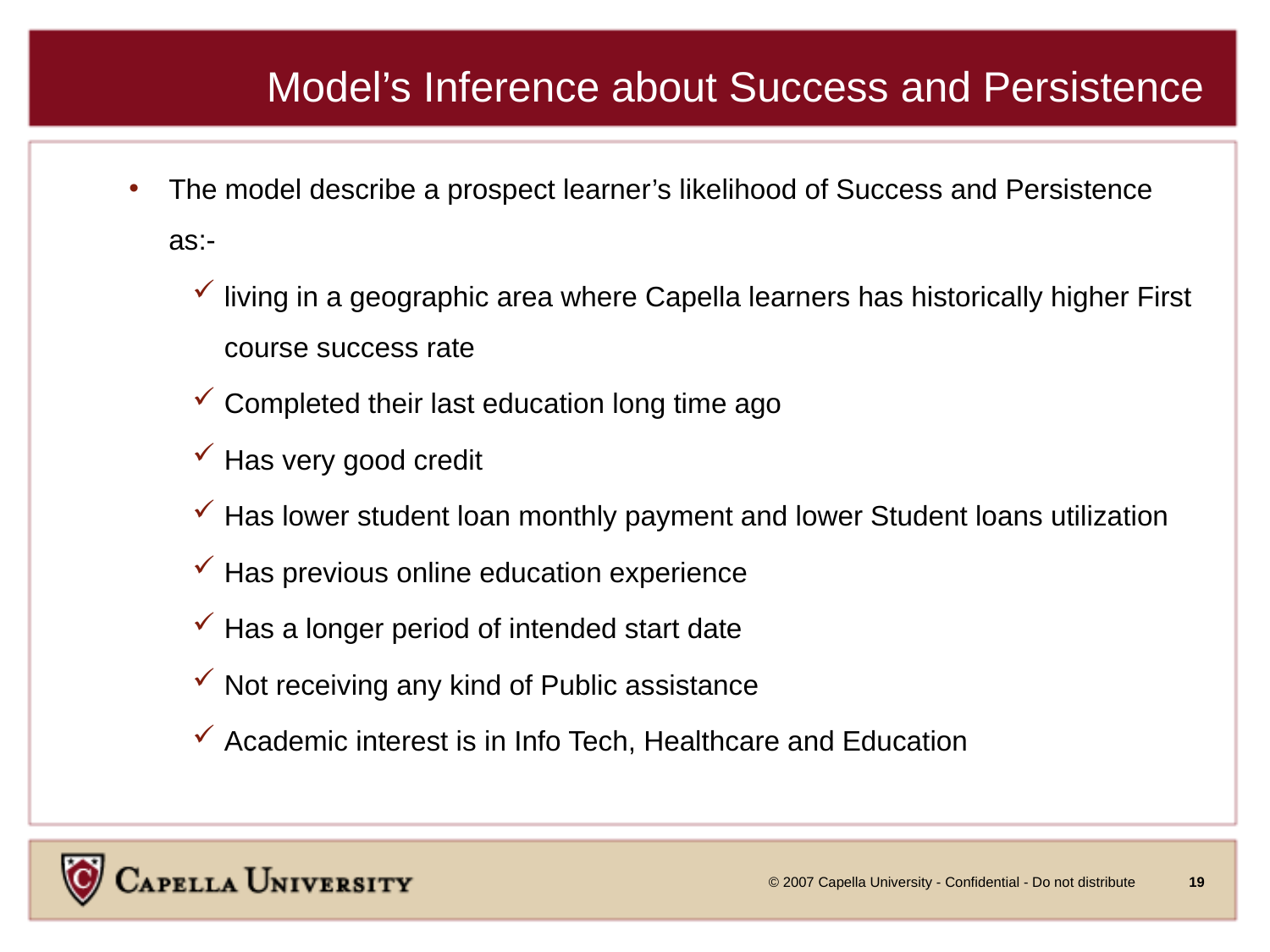

# Model’s Inference about Success and Persistence
The model describe a prospect learner’s likelihood of Success and Persistence as:-
living in a geographic area where Capella learners has historically higher First course success rate
Completed their last education long time ago
Has very good credit
Has lower student loan monthly payment and lower Student loans utilization
Has previous online education experience
Has a longer period of intended start date
Not receiving any kind of Public assistance
Academic interest is in Info Tech, Healthcare and Education